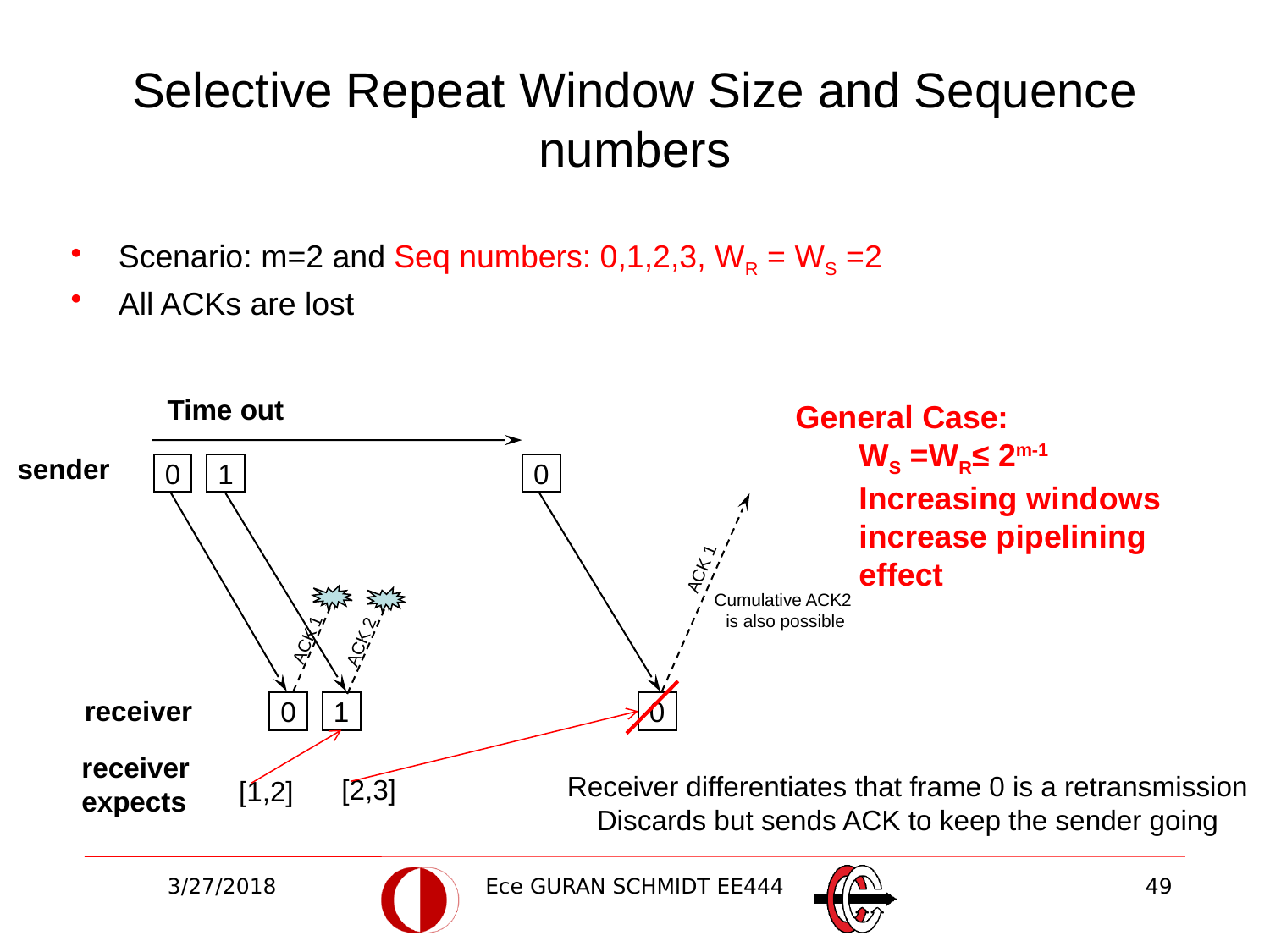

# Selective Repeat Window Size and Sequence numbers
Scenario: m=2 and Seq numbers: 0,1,2,3, WR = WS =2
All ACKs are lost

Time out
General Case:
WS =WR≤ 2m-1
Increasing windows increase pipelining effect

sender
0
1
0

ACK 1

Cumulative ACK2
is also possible

ACK 1
ACK 2
receiver
0
1
0
receiver
expects
Receiver differentiates that frame 0 is a retransmission
Discards but sends ACK to keep the sender going
[2,3]
[1,2]
3/27/2018
Ece GURAN SCHMIDT EE444
49